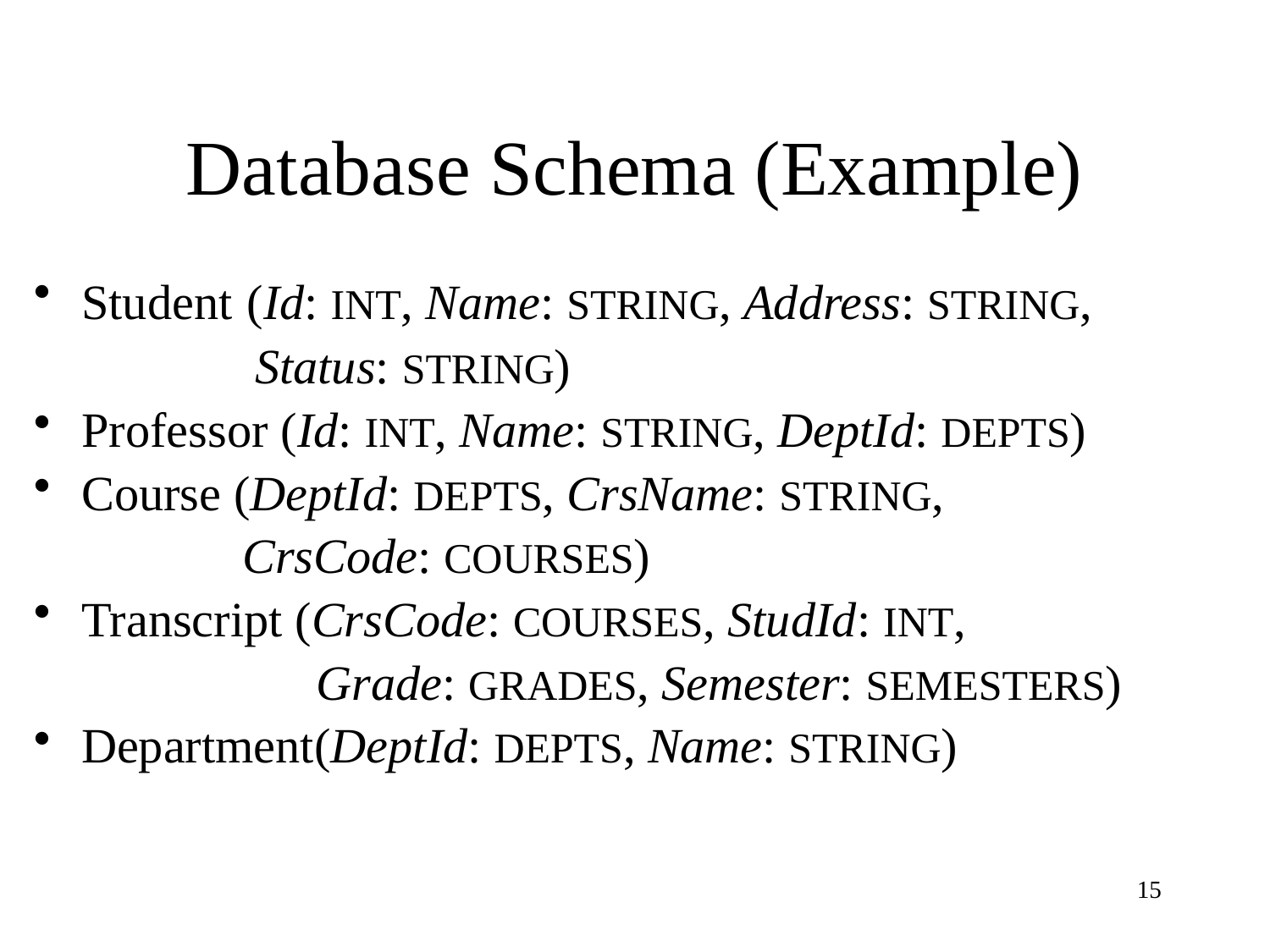

# Database Schema (Example)
Student (Id: INT, Name: STRING, Address: STRING,
                  Status: STRING)
Professor (Id: INT, Name: STRING, DeptId: DEPTS)
Course (DeptId: DEPTS, CrsName: STRING,
                 CrsCode: COURSES)
Transcript (CrsCode: COURSES, StudId: INT,
                       Grade: GRADES, Semester: SEMESTERS)
Department(DeptId: DEPTS, Name: STRING)
15